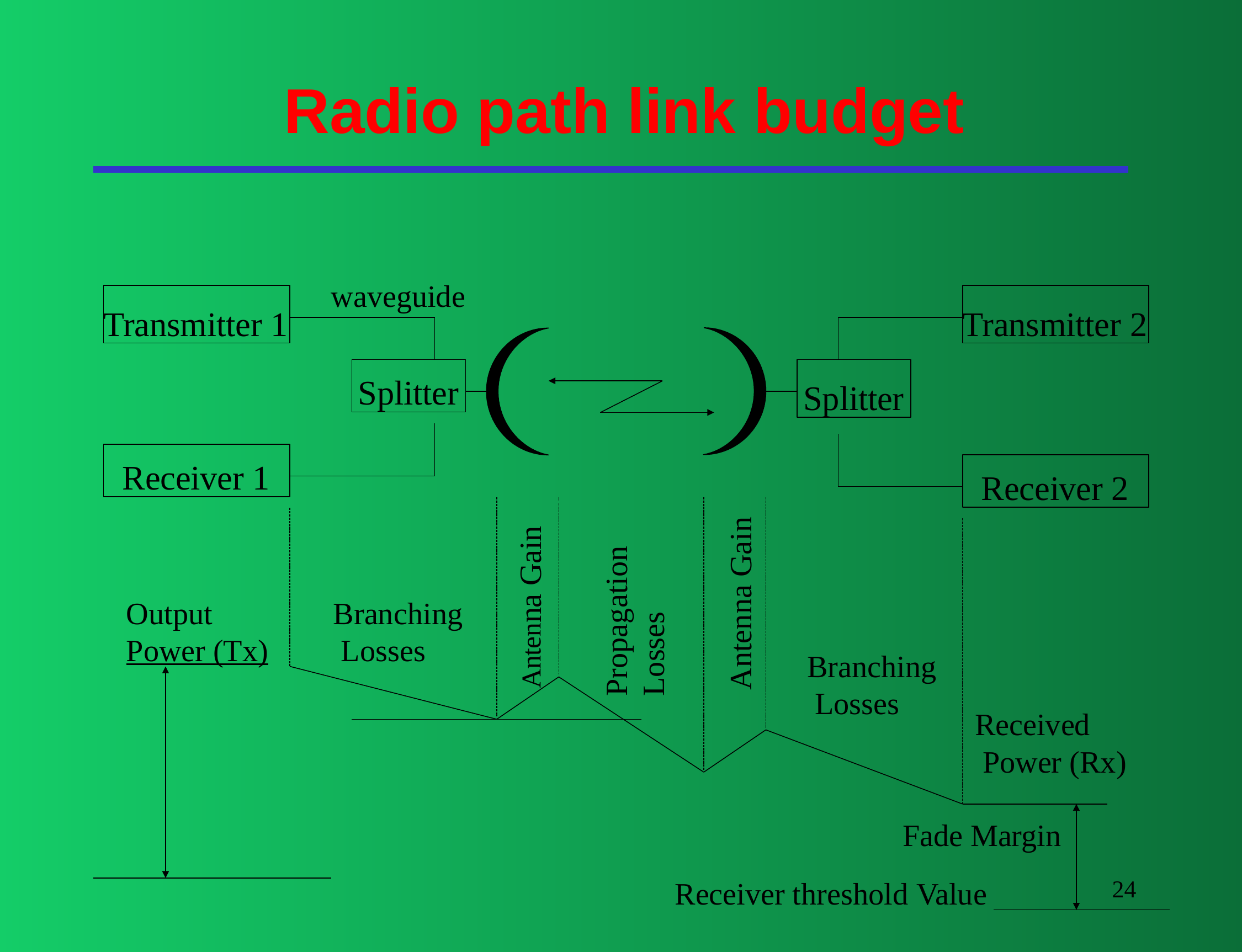

# Radio path link budget

waveguide
Transmitter 1
Transmitter 2

Splitter
Splitter

Receiver 1
Receiver 2

Antenna Gain
Antenna Gain
Propagation
Losses
Output  Power (Tx)
Branching  Losses
Branching  Losses
Received  Power (Rx)
Fade Margin
Receiver threshold Value
24